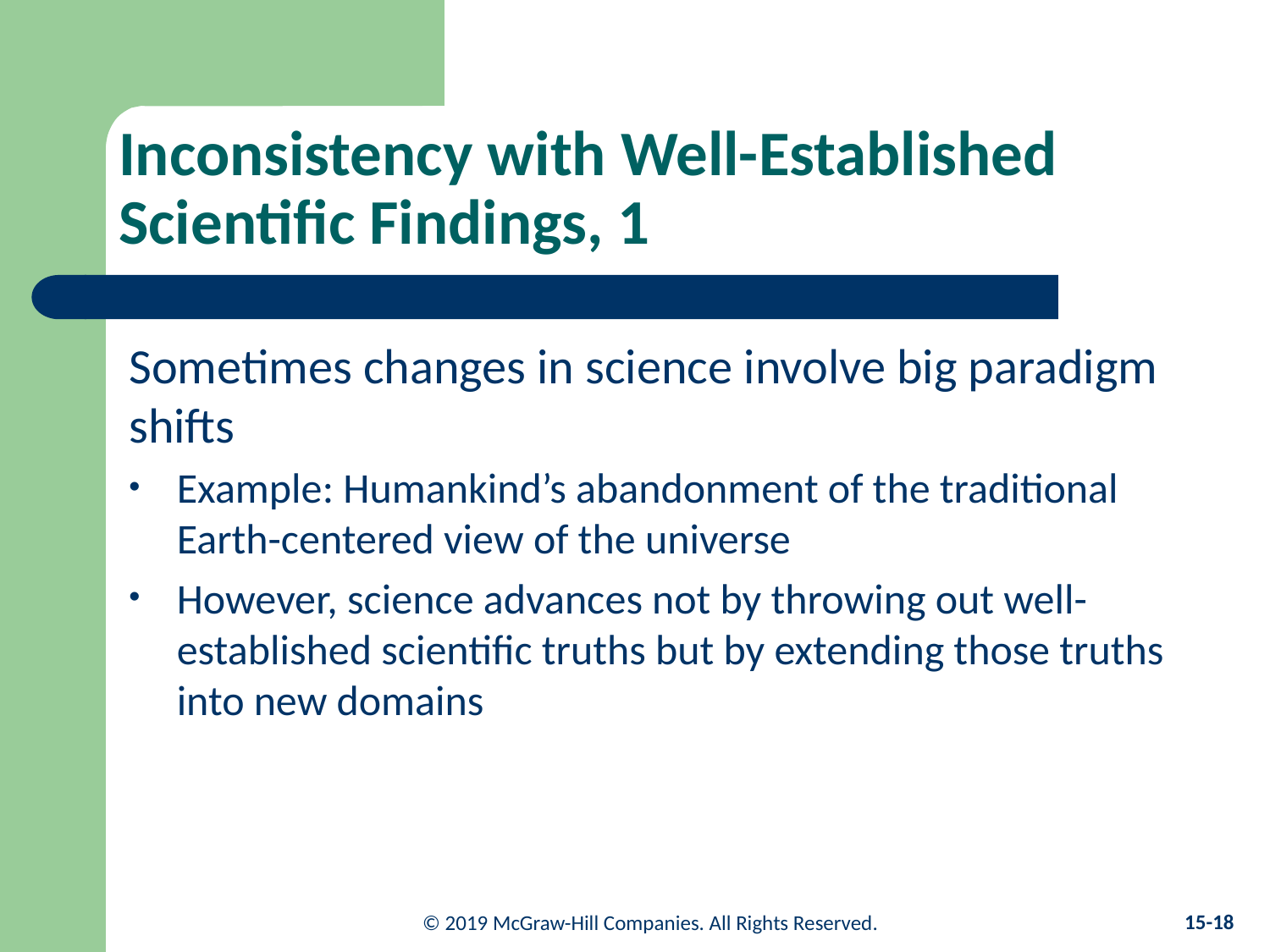

# Inconsistency with Well-Established Scientific Findings, 1
Sometimes changes in science involve big paradigm shifts
Example: Humankind’s abandonment of the traditional Earth-centered view of the universe
However, science advances not by throwing out well-established scientific truths but by extending those truths into new domains